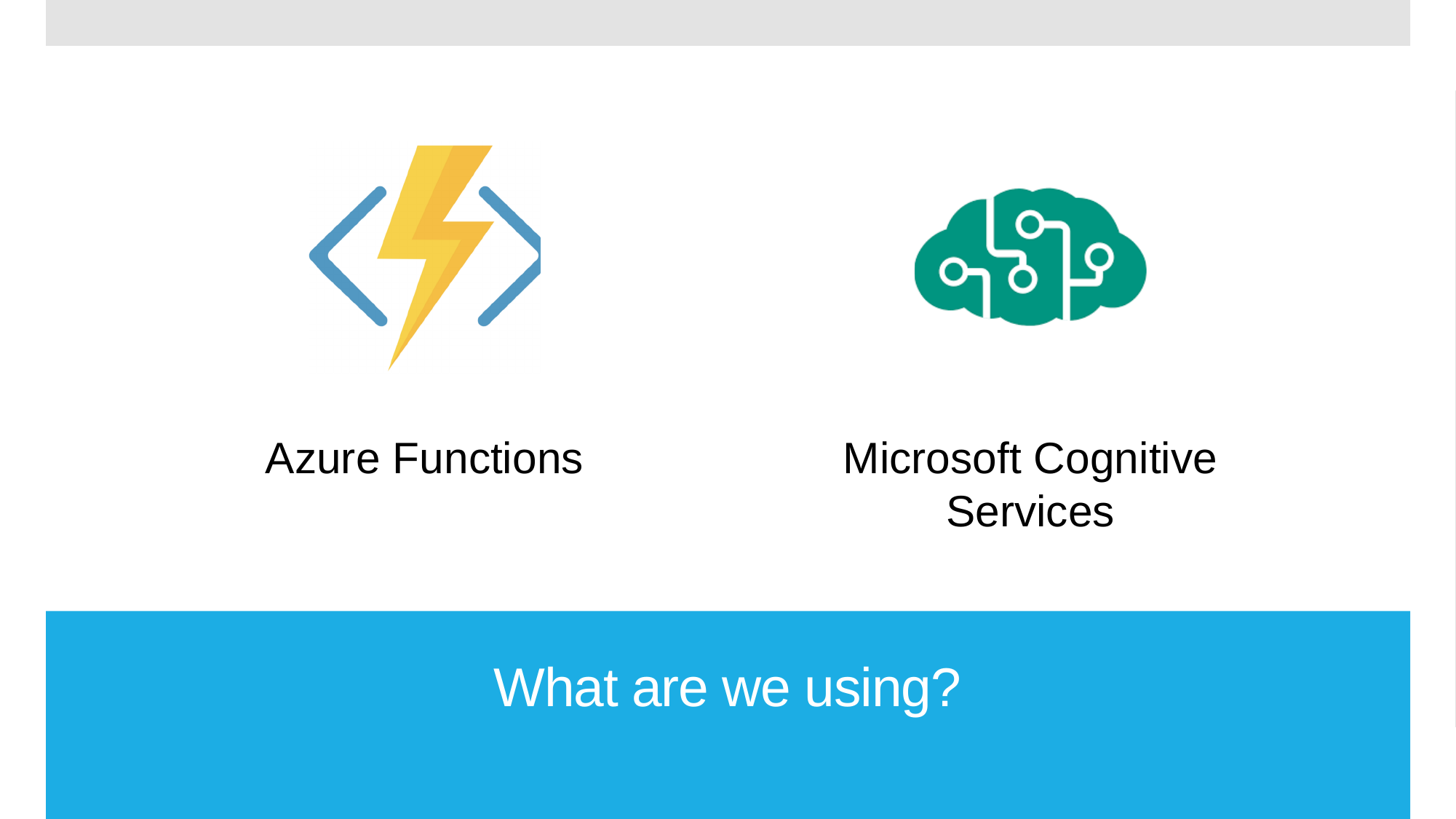

Azure Functions
Microsoft Cognitive Services
# What are we using?